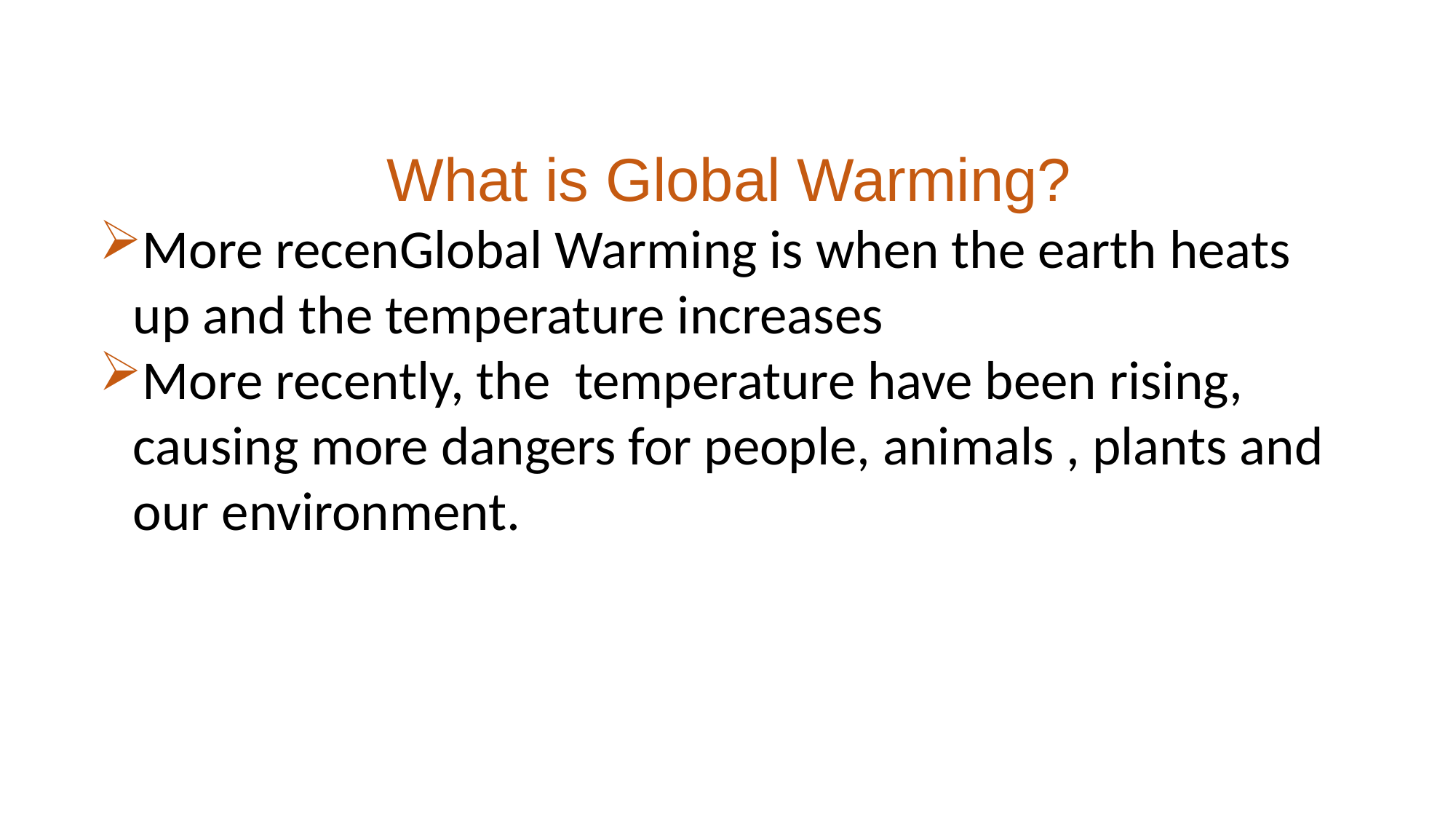

What is Global Warming?
More recenGlobal Warming is when the earth heats up and the temperature increases
More recently, the  temperature have been rising, causing more dangers for people, animals , plants and our environment.